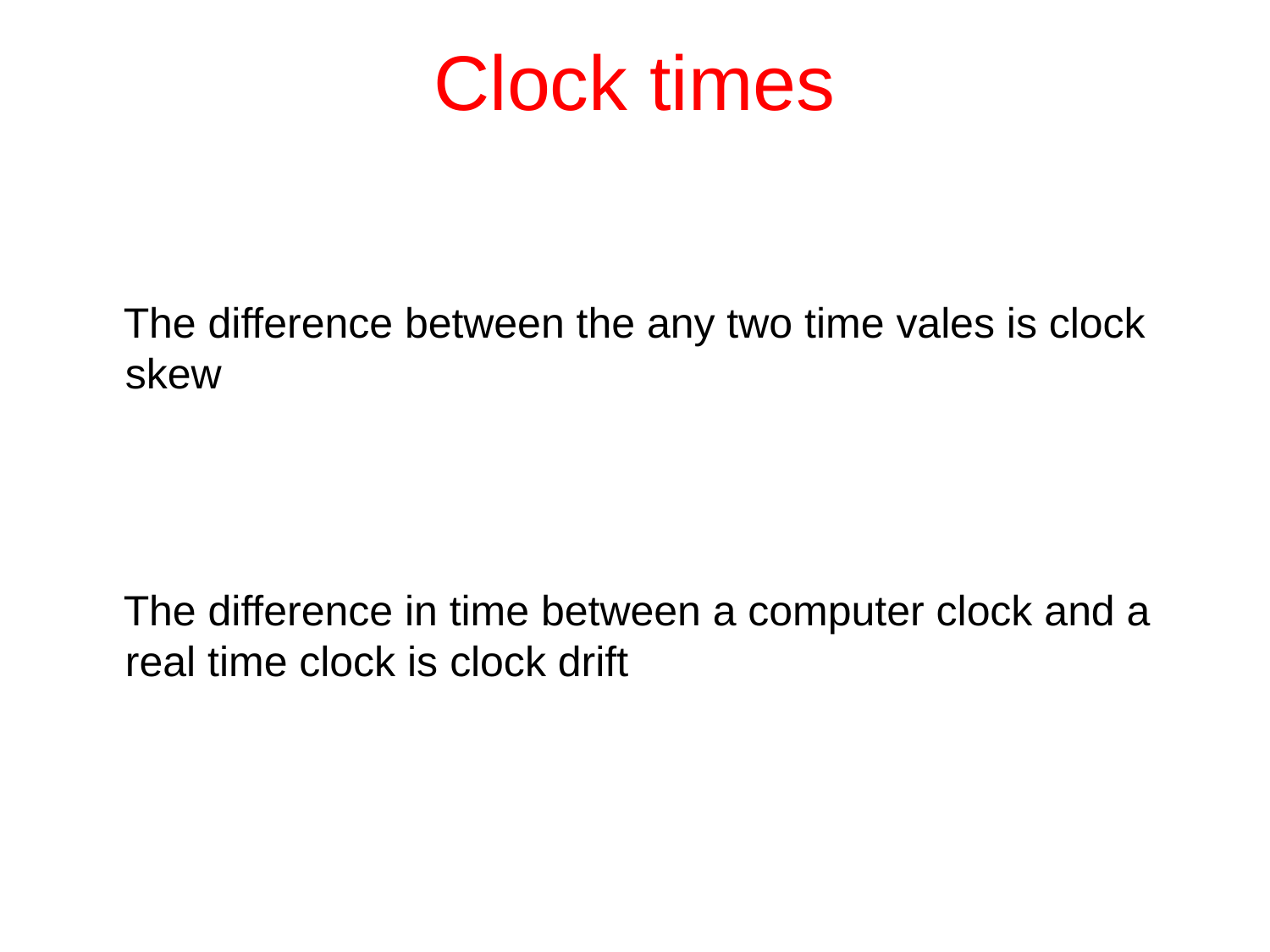

# Clock times

       The difference between the any two time vales is clock skew

       The difference in time between a computer clock and a real time clock is clock drift